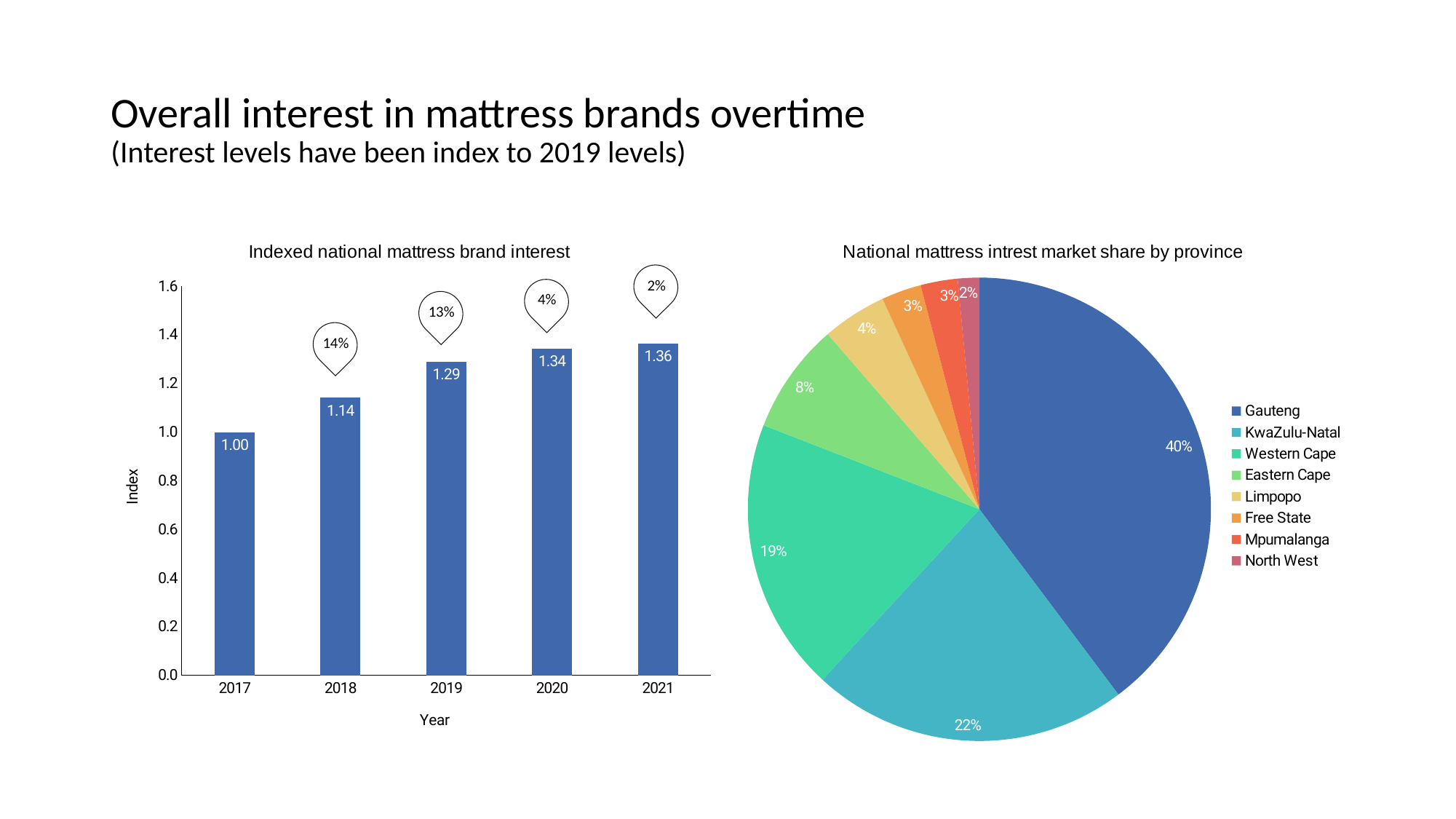

# Overall interest in mattress brands overtime (Interest levels have been index to 2019 levels)

### Chart: Indexed national mattress brand interest

| Category |  |
|---|---|
| 2017 | 1.0 |
| 2018 | 1.14079913019842 |
| 2019 | 1.28812177222071 |
| 2020 | 1.34166893177493 |
| 2021 | 1.36477303615112 |

### Chart: National mattress intrest market share by province

| Category |  |
|---|---|
| Gauteng | 0.397496947496947 |
| KwaZulu-Natal | 0.22094017094017 |
| Western Cape | 0.19065934065934 |
| Eastern Cape | 0.0772893772893772 |
| Limpopo | 0.0449328449328449 |
| Free State | 0.0277777777777777 |
| Mpumalanga | 0.0258852258852258 |
| North West | 0.015018315018315 |
2%

4%

13%

14%